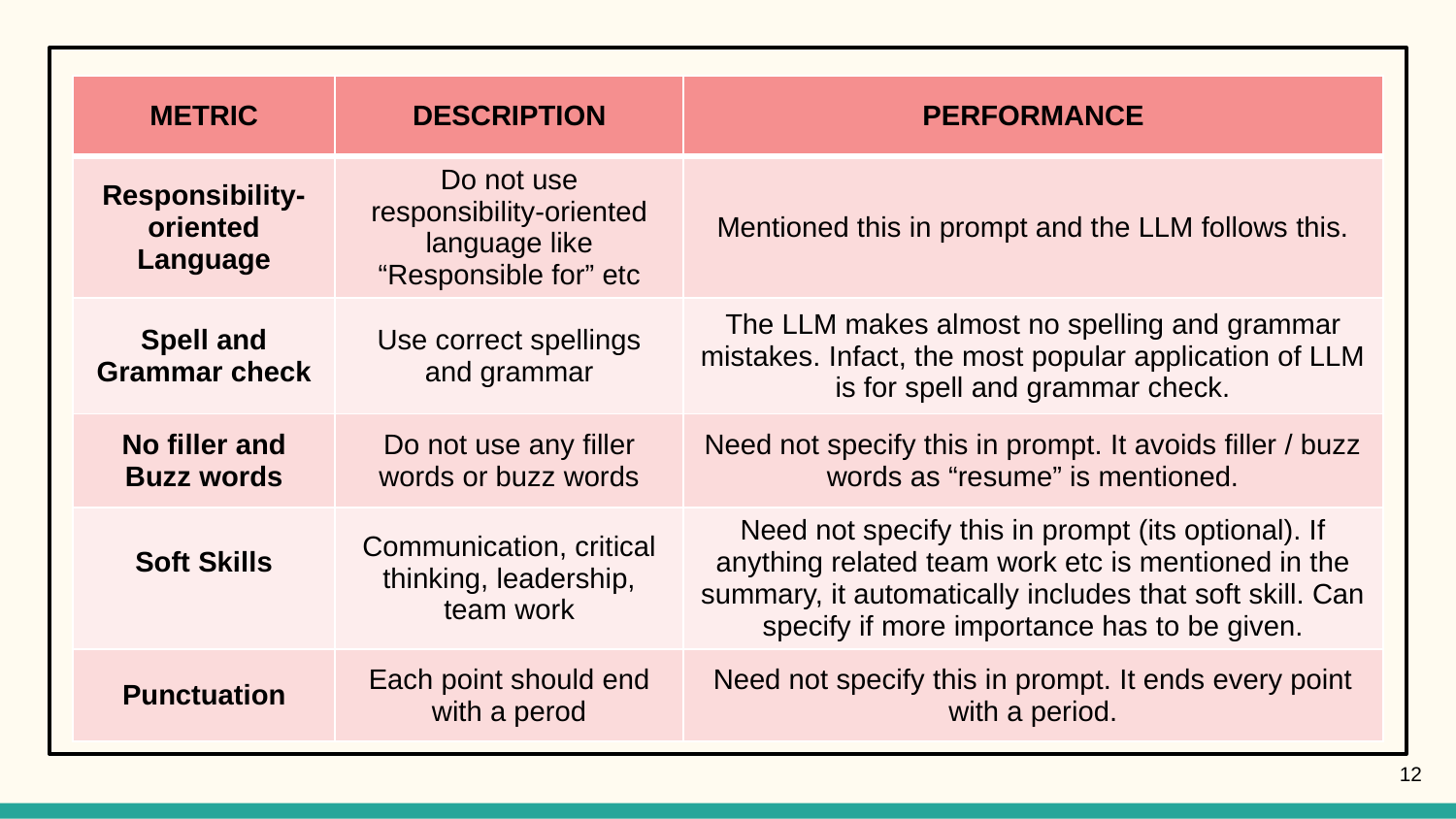

| METRIC | DESCRIPTION | PERFORMANCE |
| --- | --- | --- |
| Responsibility-oriented Language | Do not use responsibility-oriented language like “Responsible for” etc | Mentioned this in prompt and the LLM follows this. |
| Spell and Grammar check | Use correct spellings and grammar | The LLM makes almost no spelling and grammar mistakes. Infact, the most popular application of LLM is for spell and grammar check. |
| No filler and Buzz words | Do not use any filler words or buzz words | Need not specify this in prompt. It avoids filler / buzz words as “resume” is mentioned. |
| Soft Skills | Communication, critical thinking, leadership, team work | Need not specify this in prompt (its optional). If anything related team work etc is mentioned in the summary, it automatically includes that soft skill. Can specify if more importance has to be given. |
| Punctuation | Each point should end with a perod | Need not specify this in prompt. It ends every point with a period. |
12